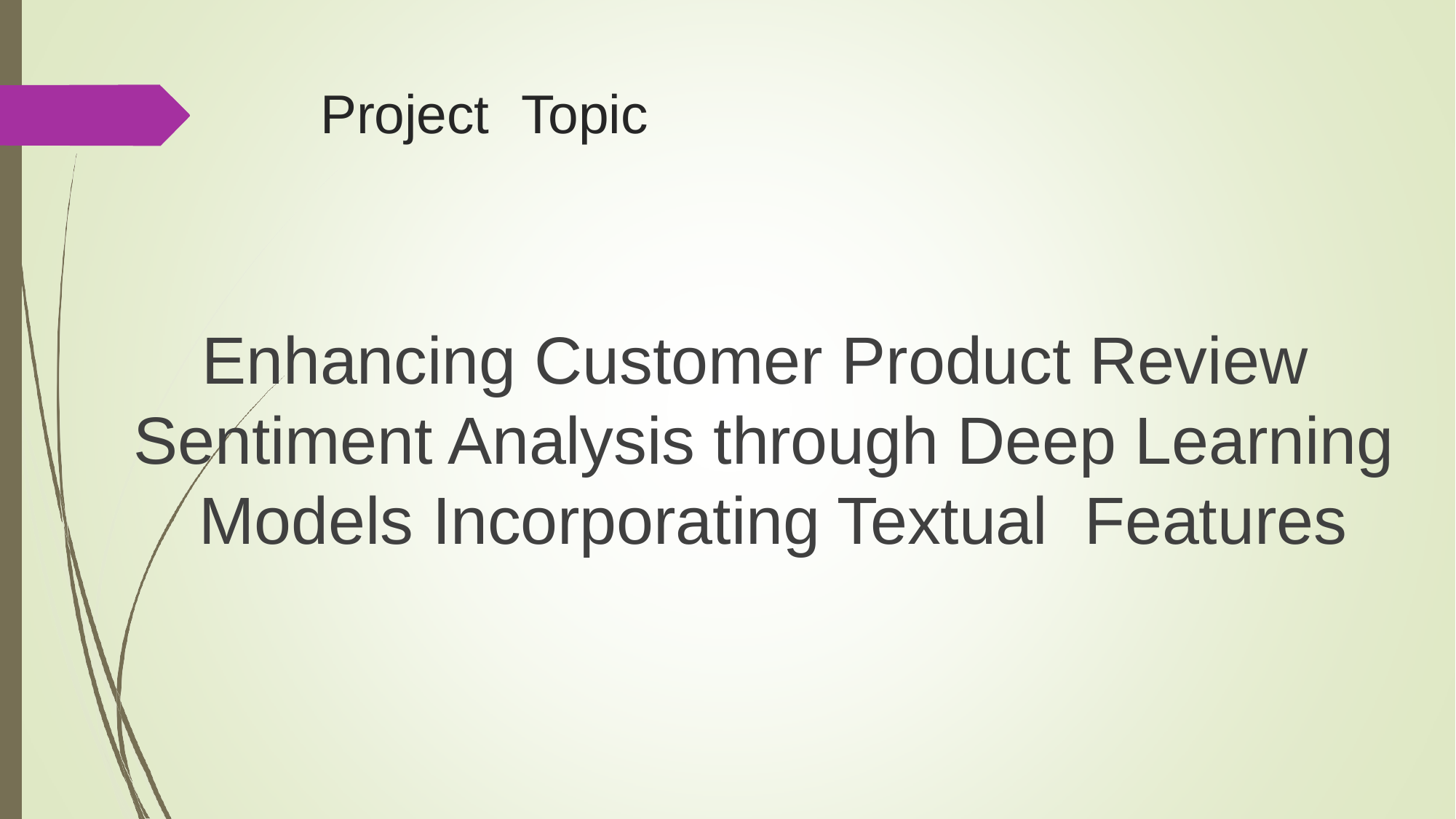

# Project	Topic
Enhancing Customer Product Review  Sentiment Analysis through Deep Learning  Models Incorporating Textual  Features